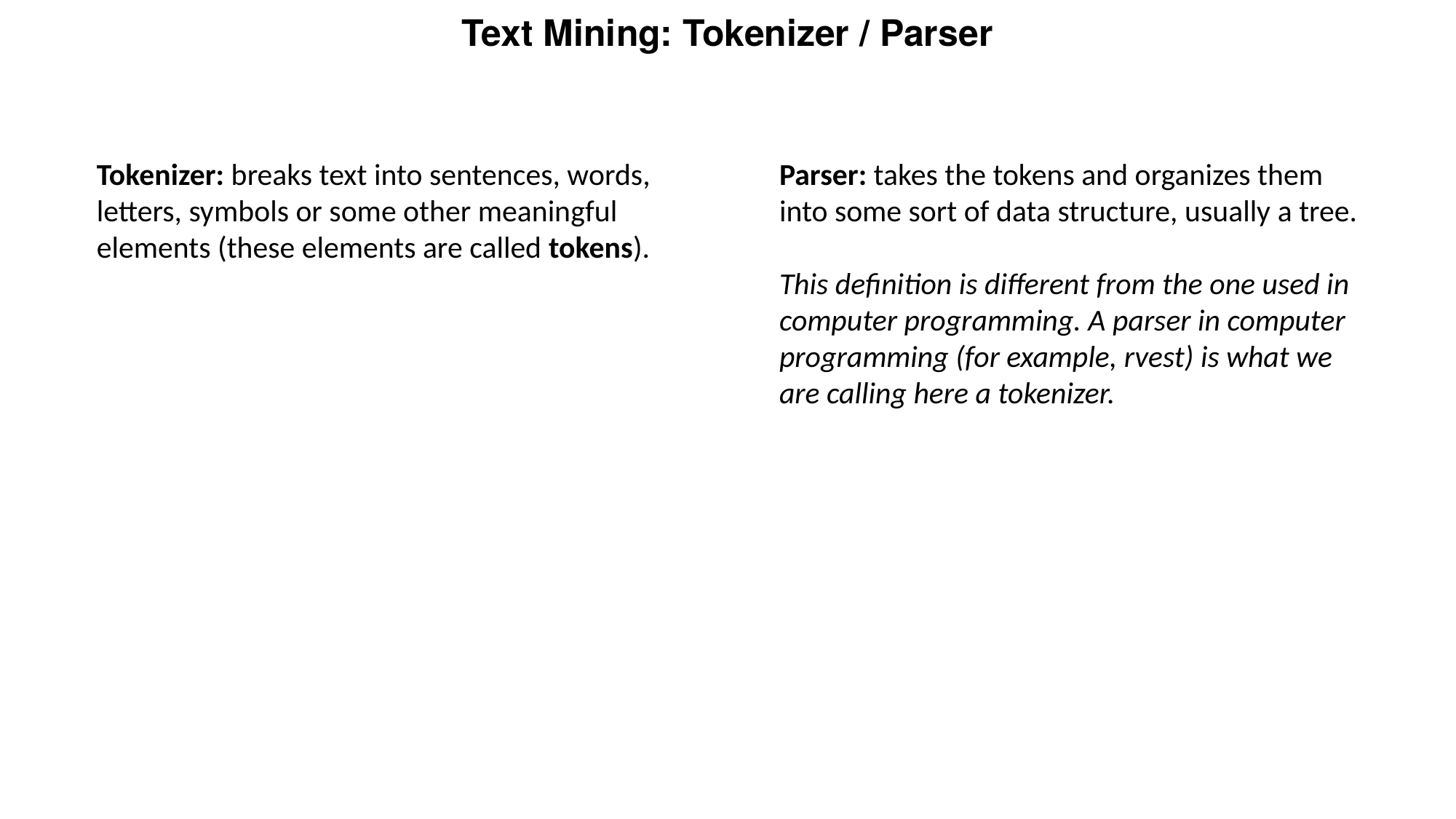

Text Mining: Tokenizer / Parser
Tokenizer: breaks text into sentences, words, letters, symbols or some other meaningful elements (these elements are called tokens).
Parser: takes the tokens and organizes them into some sort of data structure, usually a tree.
This definition is different from the one used in computer programming. A parser in computer programming (for example, rvest) is what we are calling here a tokenizer.